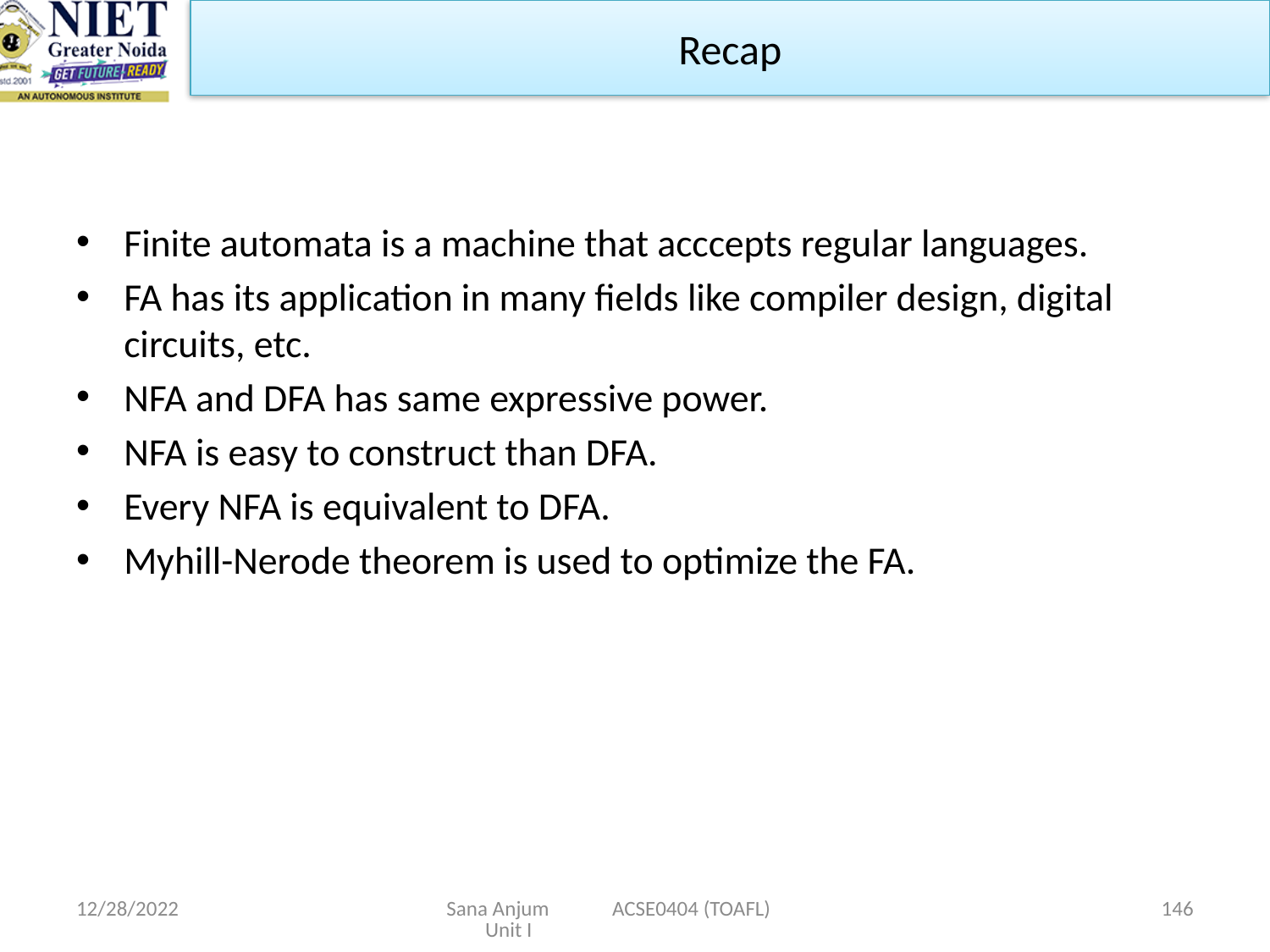

Recap
Finite automata is a machine that acccepts regular languages.
FA has its application in many fields like compiler design, digital circuits, etc.
NFA and DFA has same expressive power.
NFA is easy to construct than DFA.
Every NFA is equivalent to DFA.
Myhill-Nerode theorem is used to optimize the FA.
12/28/2022
Sana Anjum             ACSE0404 (TOAFL)                  Unit I
146